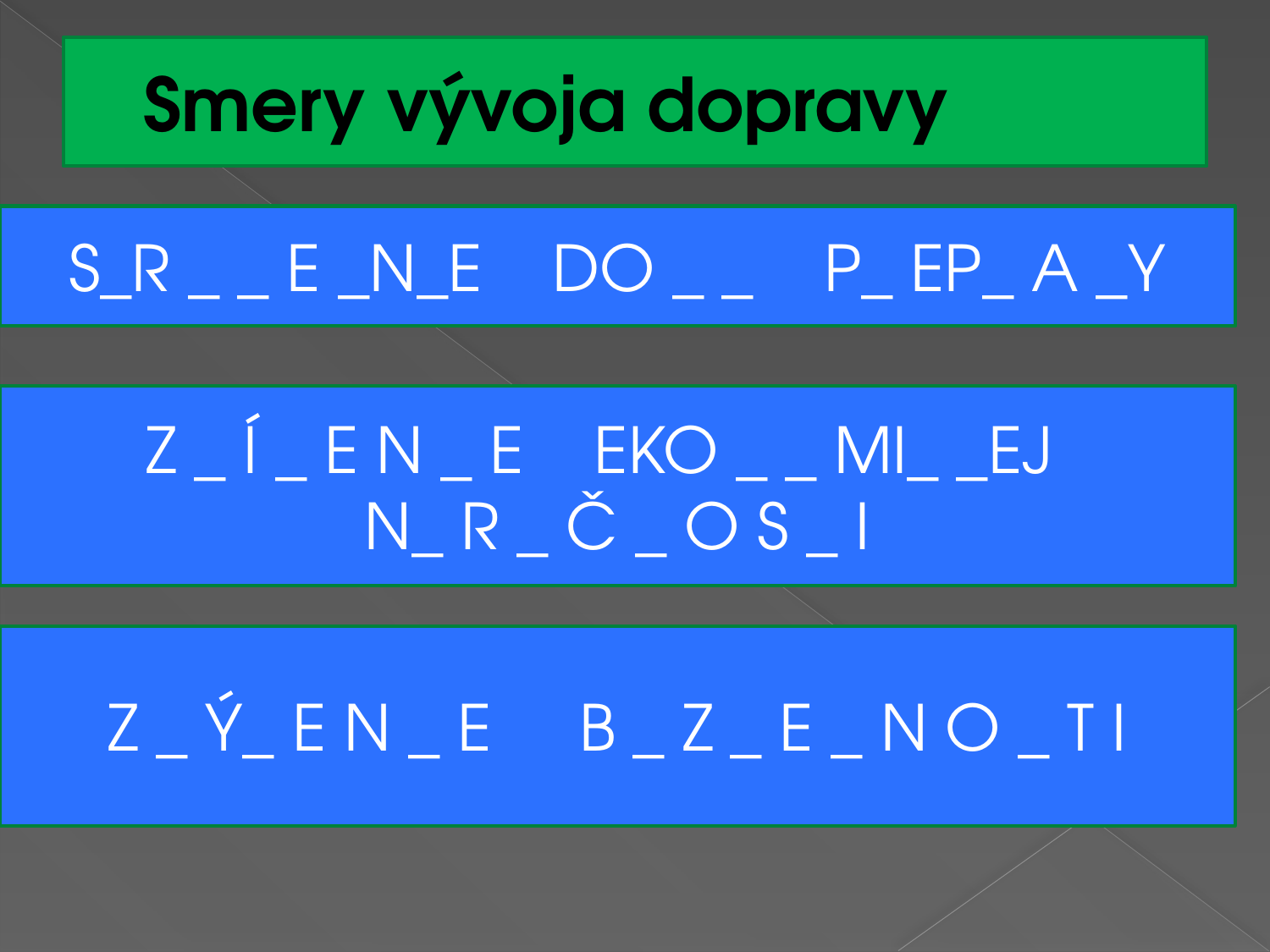

# Smery vývoja dopravy
S_R _ _ E _N_E    DO _ _    P_ EP_ A _Y
Z _ Í _ E N _ E    EKO _ _ MI_ _EJ
N_ R _ Č _ O S _ I
Z _ Ý_ E N _ E     B _ Z _ E _ N O _ T I